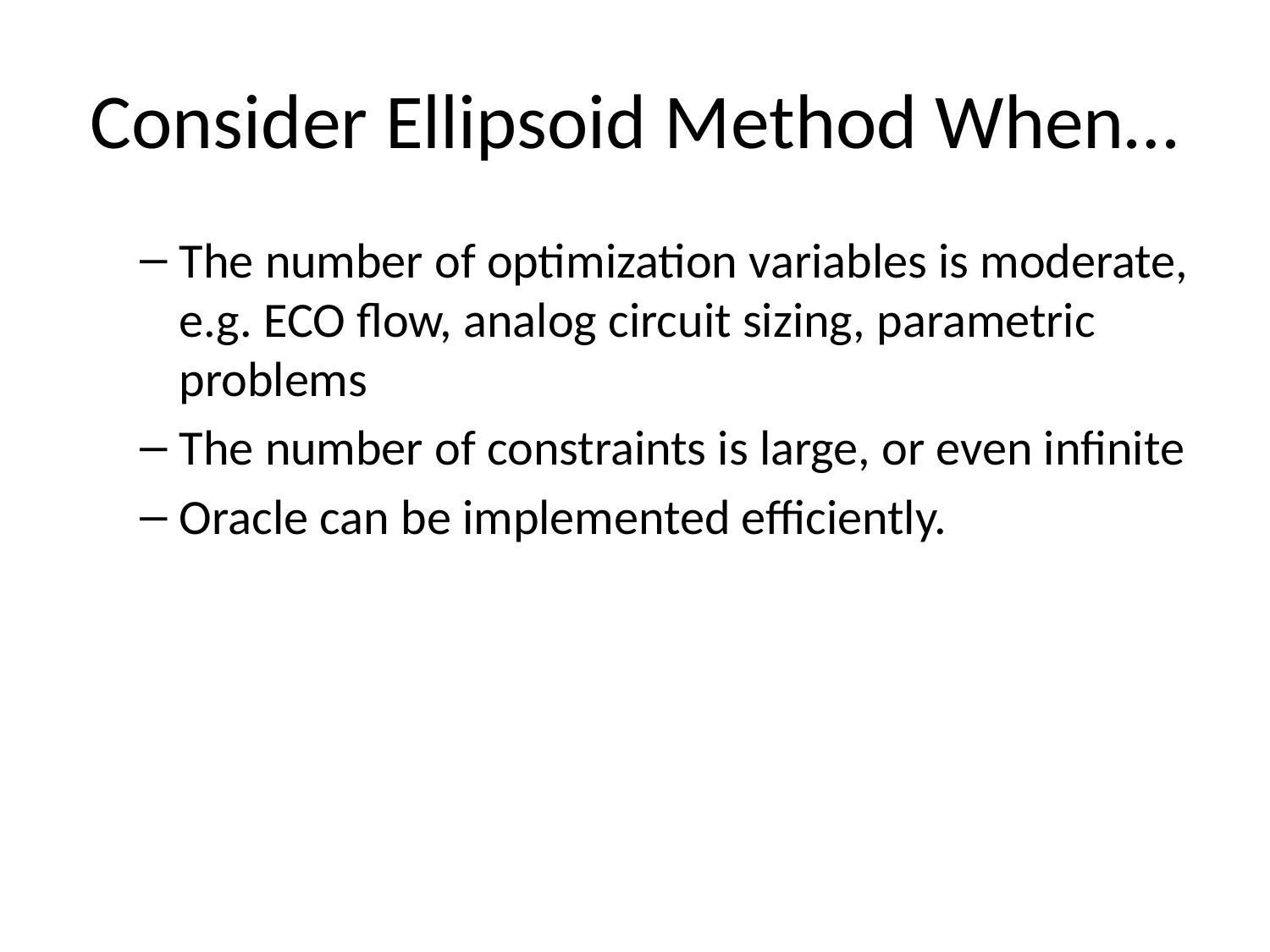

# Consider Ellipsoid Method When…
The number of optimization variables is moderate, e.g. ECO flow, analog circuit sizing, parametric problems
The number of constraints is large, or even infinite
Oracle can be implemented efficiently.